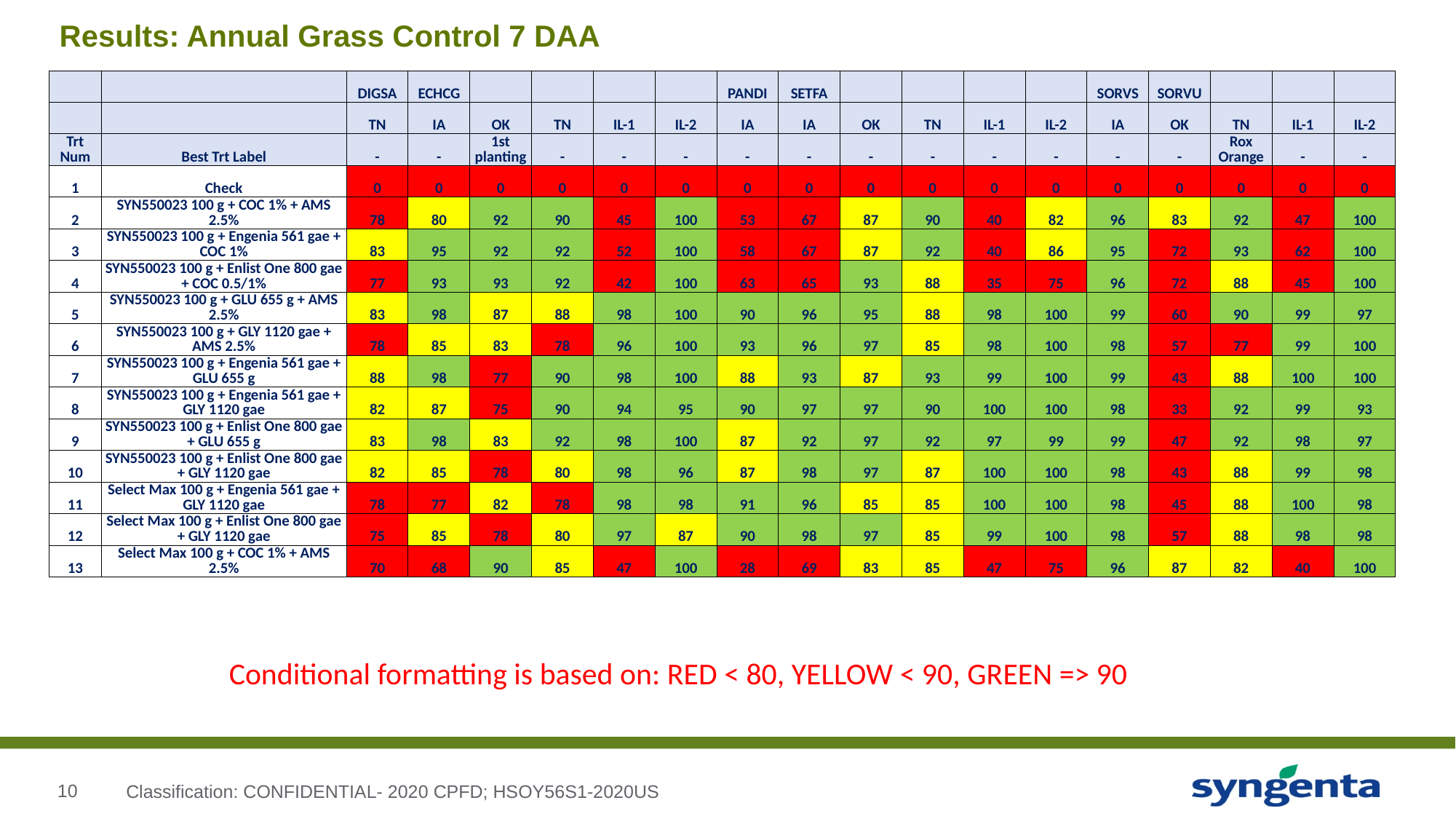

# Results: Annual Grass Control 7 DAA
|  |  | DIGSA | ECHCG |  |  |  |  | PANDI | SETFA |  |  |  |  | SORVS | SORVU |  |  |  |
| --- | --- | --- | --- | --- | --- | --- | --- | --- | --- | --- | --- | --- | --- | --- | --- | --- | --- | --- |
|  |  | TN | IA | OK | TN | IL-1 | IL-2 | IA | IA | OK | TN | IL-1 | IL-2 | IA | OK | TN | IL-1 | IL-2 |
| Trt Num | Best Trt Label | - | - | 1st planting | - | - | - | - | - | - | - | - | - | - | - | Rox Orange | - | - |
| 1 | Check | 0 | 0 | 0 | 0 | 0 | 0 | 0 | 0 | 0 | 0 | 0 | 0 | 0 | 0 | 0 | 0 | 0 |
| 2 | SYN550023 100 g + COC 1% + AMS 2.5% | 78 | 80 | 92 | 90 | 45 | 100 | 53 | 67 | 87 | 90 | 40 | 82 | 96 | 83 | 92 | 47 | 100 |
| 3 | SYN550023 100 g + Engenia 561 gae + COC 1% | 83 | 95 | 92 | 92 | 52 | 100 | 58 | 67 | 87 | 92 | 40 | 86 | 95 | 72 | 93 | 62 | 100 |
| 4 | SYN550023 100 g + Enlist One 800 gae + COC 0.5/1% | 77 | 93 | 93 | 92 | 42 | 100 | 63 | 65 | 93 | 88 | 35 | 75 | 96 | 72 | 88 | 45 | 100 |
| 5 | SYN550023 100 g + GLU 655 g + AMS 2.5% | 83 | 98 | 87 | 88 | 98 | 100 | 90 | 96 | 95 | 88 | 98 | 100 | 99 | 60 | 90 | 99 | 97 |
| 6 | SYN550023 100 g + GLY 1120 gae + AMS 2.5% | 78 | 85 | 83 | 78 | 96 | 100 | 93 | 96 | 97 | 85 | 98 | 100 | 98 | 57 | 77 | 99 | 100 |
| 7 | SYN550023 100 g + Engenia 561 gae + GLU 655 g | 88 | 98 | 77 | 90 | 98 | 100 | 88 | 93 | 87 | 93 | 99 | 100 | 99 | 43 | 88 | 100 | 100 |
| 8 | SYN550023 100 g + Engenia 561 gae + GLY 1120 gae | 82 | 87 | 75 | 90 | 94 | 95 | 90 | 97 | 97 | 90 | 100 | 100 | 98 | 33 | 92 | 99 | 93 |
| 9 | SYN550023 100 g + Enlist One 800 gae + GLU 655 g | 83 | 98 | 83 | 92 | 98 | 100 | 87 | 92 | 97 | 92 | 97 | 99 | 99 | 47 | 92 | 98 | 97 |
| 10 | SYN550023 100 g + Enlist One 800 gae + GLY 1120 gae | 82 | 85 | 78 | 80 | 98 | 96 | 87 | 98 | 97 | 87 | 100 | 100 | 98 | 43 | 88 | 99 | 98 |
| 11 | Select Max 100 g + Engenia 561 gae + GLY 1120 gae | 78 | 77 | 82 | 78 | 98 | 98 | 91 | 96 | 85 | 85 | 100 | 100 | 98 | 45 | 88 | 100 | 98 |
| 12 | Select Max 100 g + Enlist One 800 gae + GLY 1120 gae | 75 | 85 | 78 | 80 | 97 | 87 | 90 | 98 | 97 | 85 | 99 | 100 | 98 | 57 | 88 | 98 | 98 |
| 13 | Select Max 100 g + COC 1% + AMS 2.5% | 70 | 68 | 90 | 85 | 47 | 100 | 28 | 69 | 83 | 85 | 47 | 75 | 96 | 87 | 82 | 40 | 100 |

Conditional formatting is based on: RED < 80, YELLOW < 90, GREEN => 90
Classification: CONFIDENTIAL- 2020 CPFD; HSOY56S1-2020US